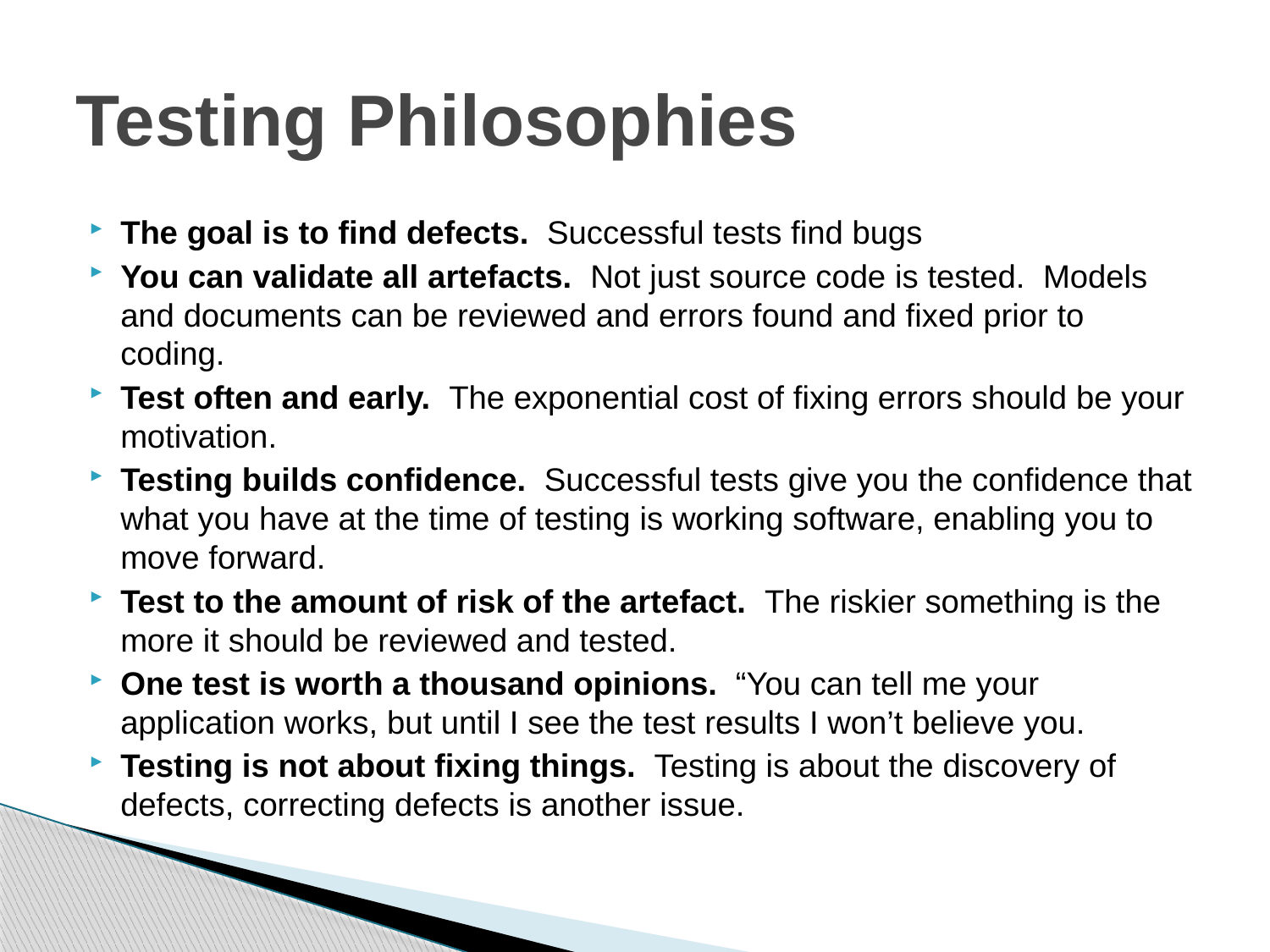

# Testing Philosophies
The goal is to find defects.  Successful tests find bugs
You can validate all artefacts.  Not just source code is tested.  Models and documents can be reviewed and errors found and fixed prior to coding.
Test often and early.  The exponential cost of fixing errors should be your motivation.
Testing builds confidence.  Successful tests give you the confidence that what you have at the time of testing is working software, enabling you to move forward.
Test to the amount of risk of the artefact.  The riskier something is the more it should be reviewed and tested.
One test is worth a thousand opinions.  “You can tell me your application works, but until I see the test results I won’t believe you.
Testing is not about fixing things.  Testing is about the discovery of defects, correcting defects is another issue.